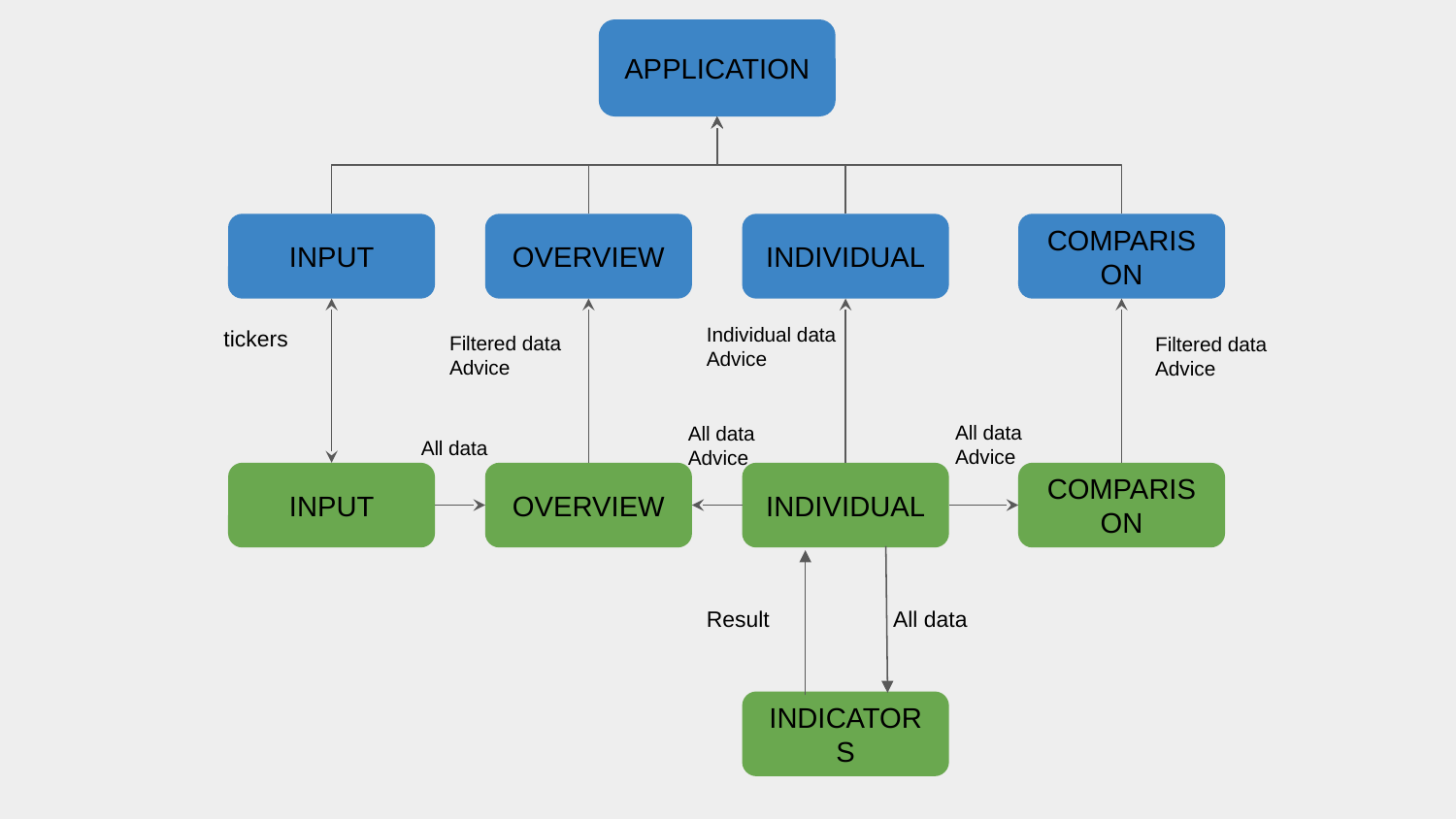

APPLICATION
INDIVIDUAL
INPUT
COMPARISON
OVERVIEW
Individual data
Advice
tickers
Filtered data
Advice
Filtered data
Advice
All data
Advice
All data
Advice
All data
INDIVIDUAL
COMPARISON
INPUT
OVERVIEW
Result
All data
INDICATORS